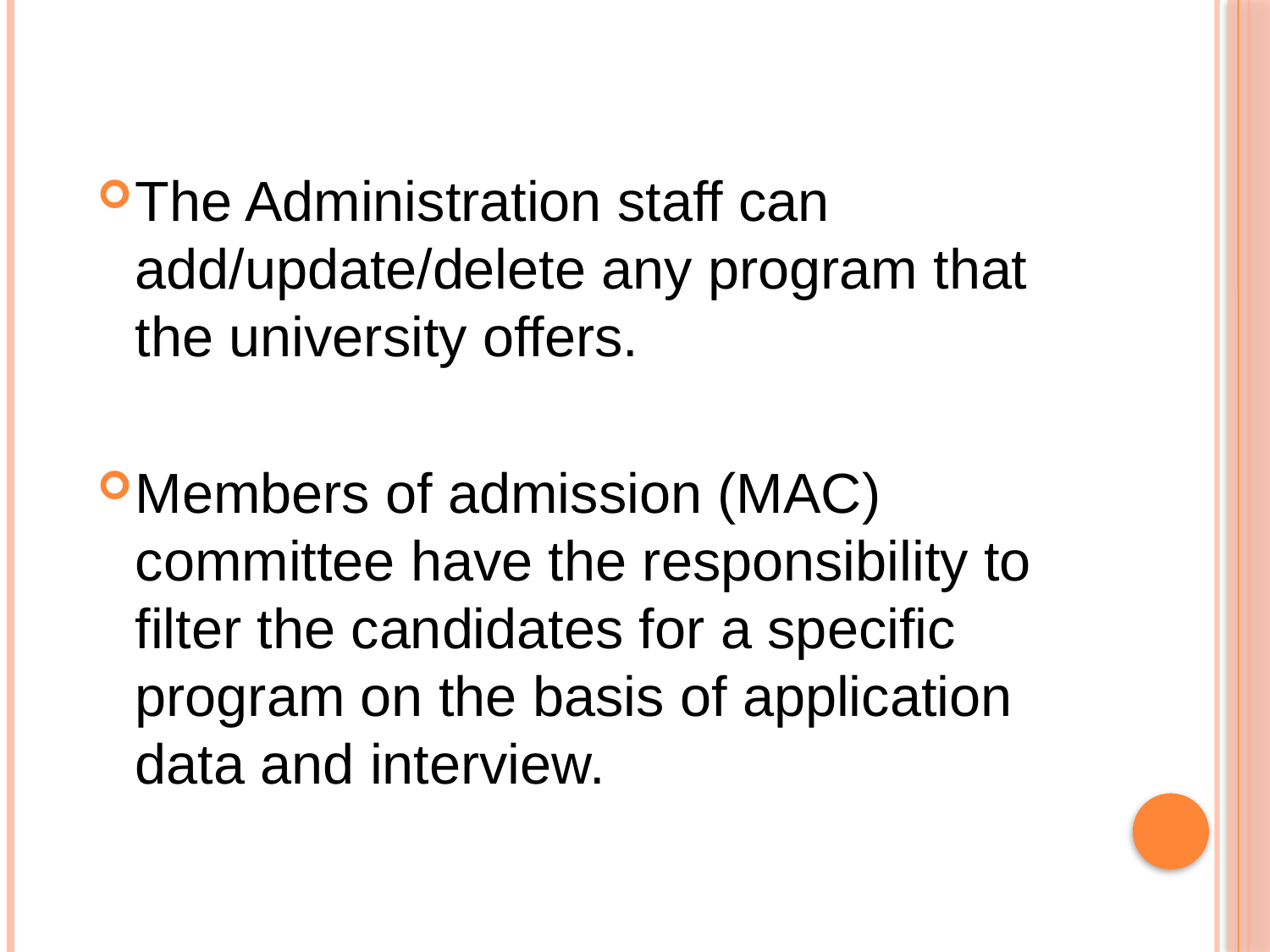

The Administration staff can add/update/delete any program that the university offers.

Members of admission (MAC) committee have the responsibility to filter the candidates for a specific program on the basis of application data and interview.